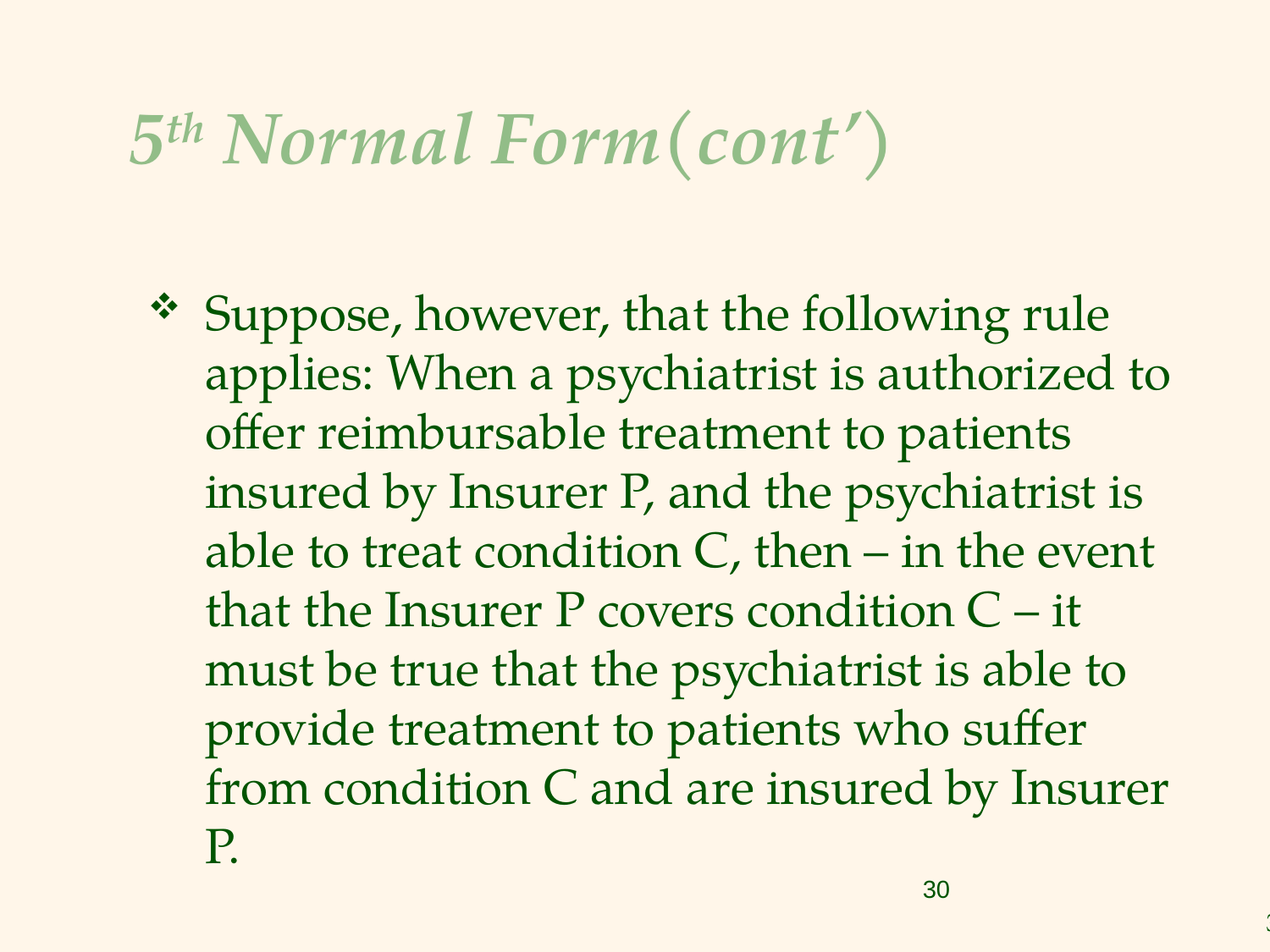

5th Normal Form(cont’)
Suppose, however, that the following rule applies: When a psychiatrist is authorized to offer reimbursable treatment to patients insured by Insurer P, and the psychiatrist is able to treat condition C, then – in the event that the Insurer P covers condition C – it must be true that the psychiatrist is able to  provide treatment to patients who suffer from condition C and are insured by Insurer P.
30